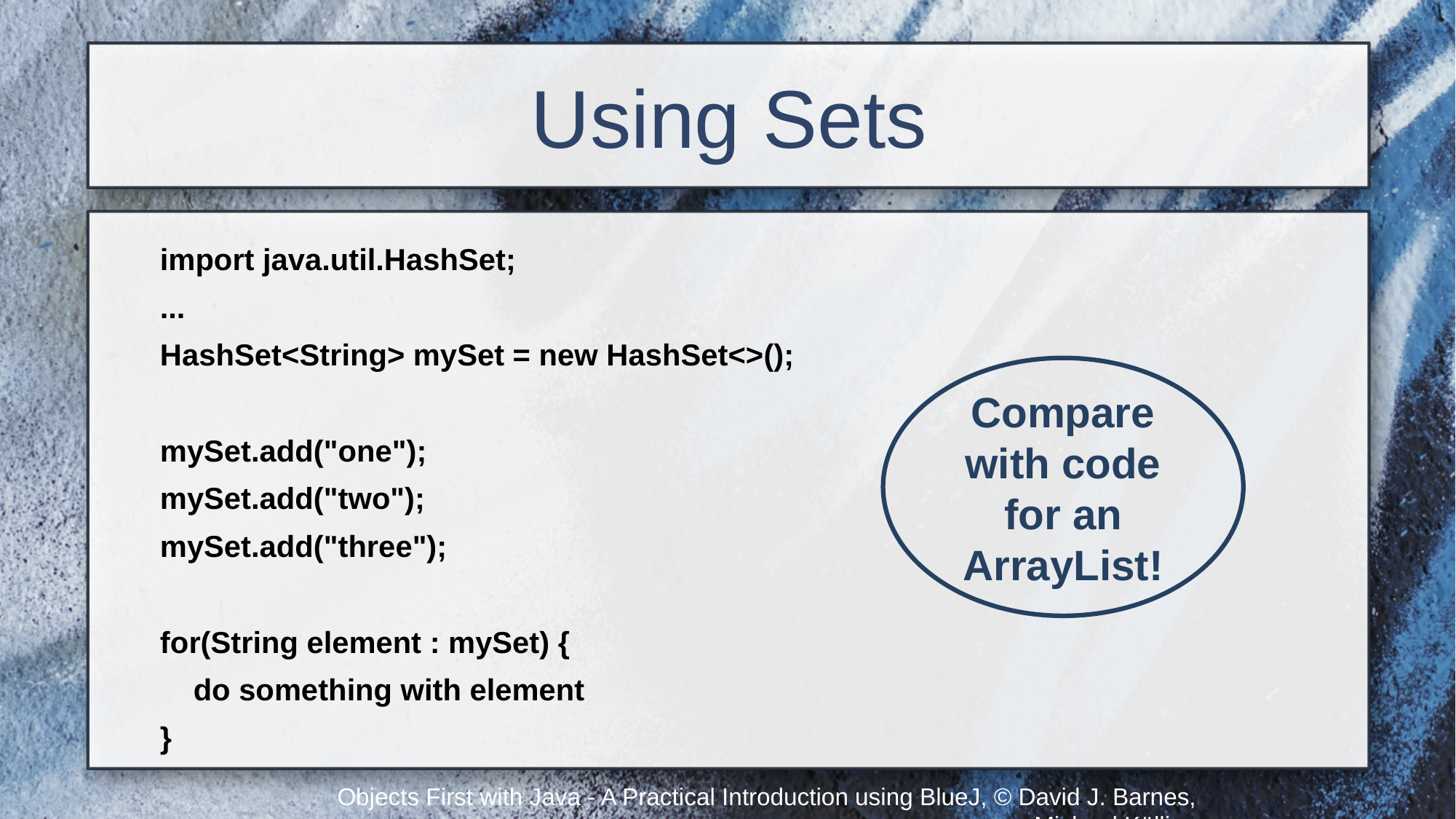

# Using Sets
import java.util.HashSet;
...
HashSet<String> mySet = new HashSet<>();

mySet.add("one");
mySet.add("two");
mySet.add("three");

for(String element : mySet) {
    do something with element
}
Compare with code for an ArrayList!